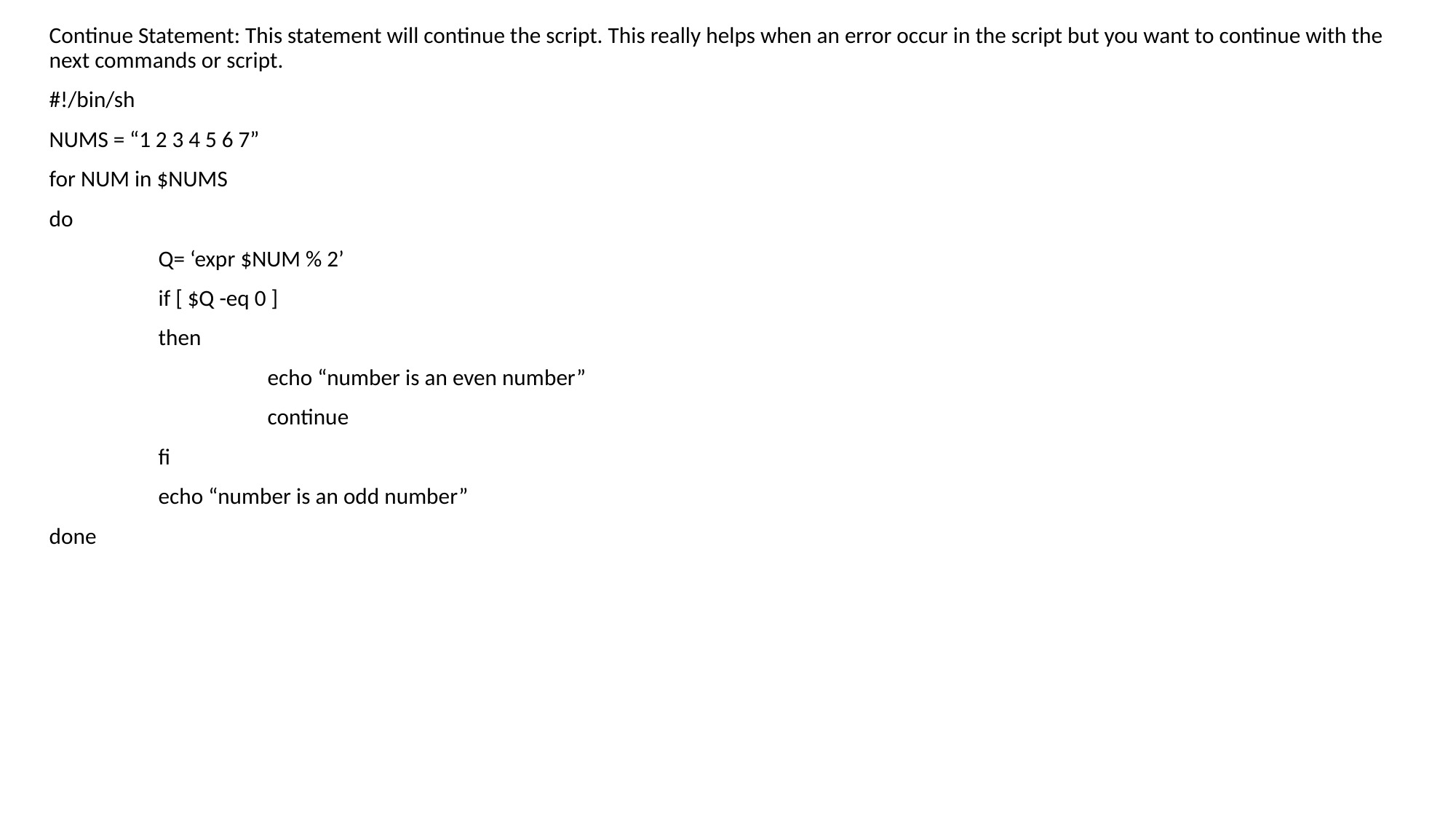

Continue Statement: This statement will continue the script. This really helps when an error occur in the script but you want to continue with the next commands or script.
#!/bin/sh
NUMS = “1 2 3 4 5 6 7”
for NUM in $NUMS
do
	Q= ‘expr $NUM % 2’
	if [ $Q -eq 0 ]
	then
		echo “number is an even number”
		continue
	fi
	echo “number is an odd number”
done